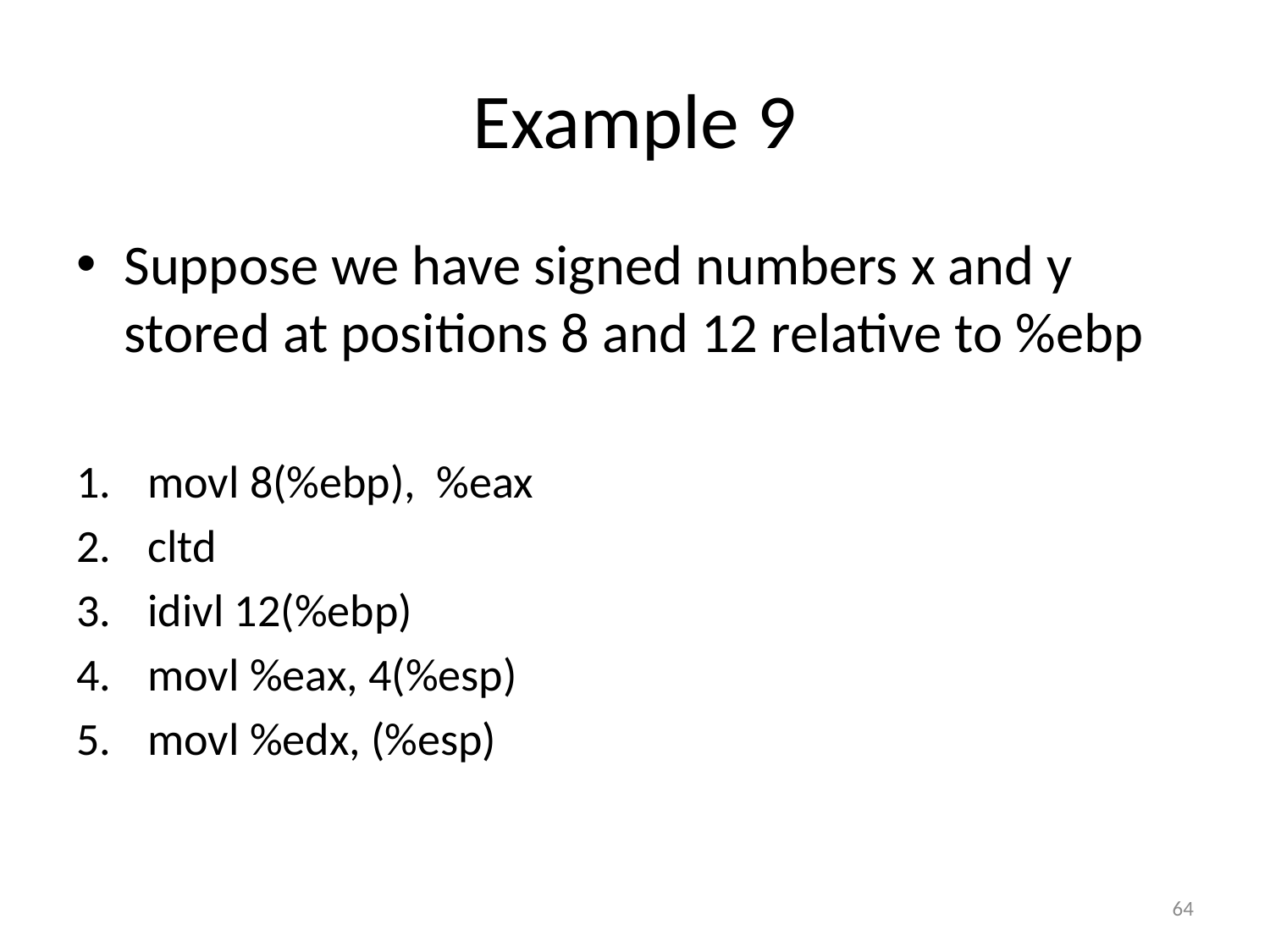

# Example 9
Suppose we have signed numbers x and y stored at positions 8 and 12 relative to %ebp

movl 8(%ebp),  %eax
cltd
idivl 12(%ebp)
movl %eax, 4(%esp)
movl %edx, (%esp)

64